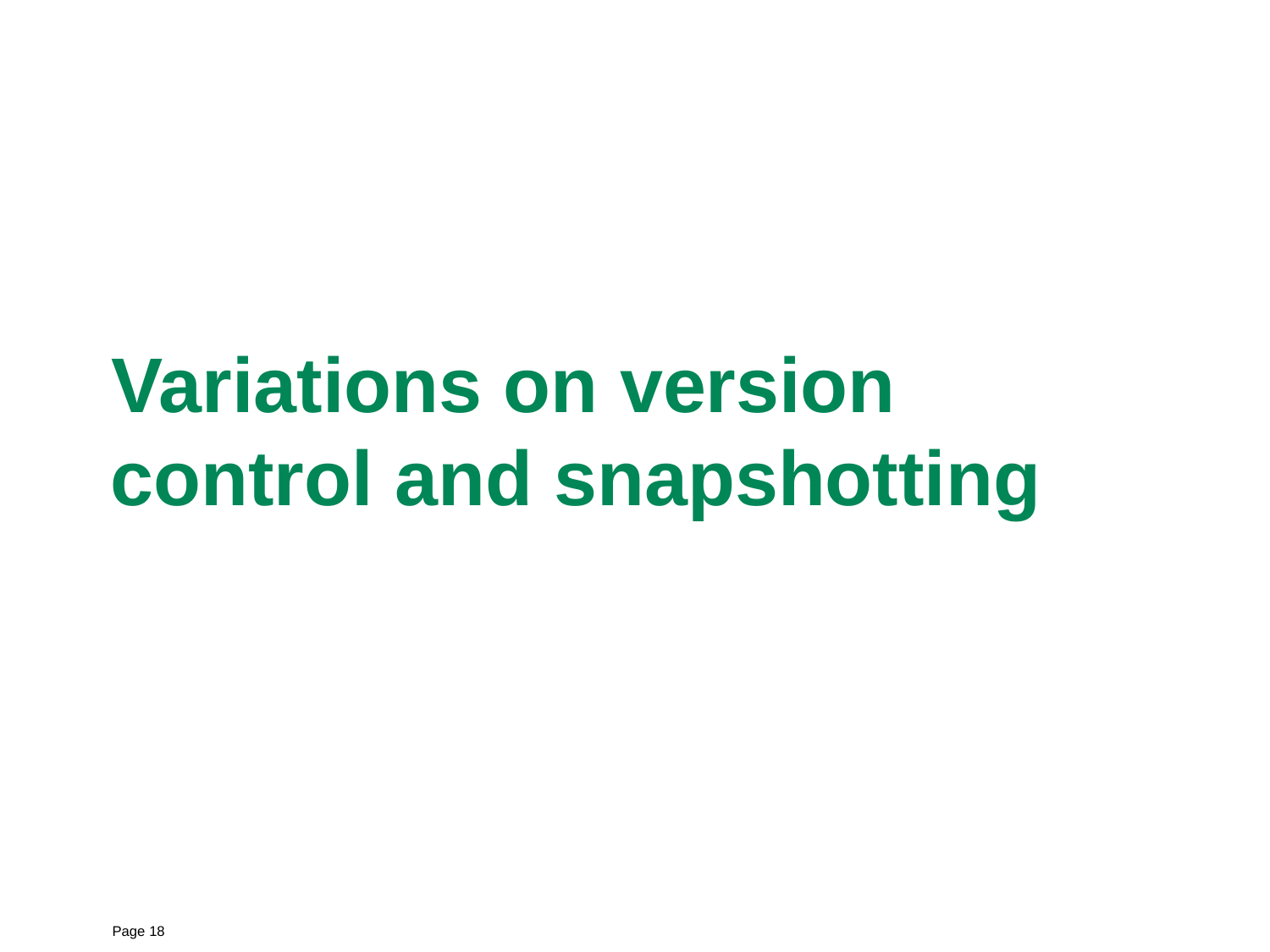

# Variations on version control and snapshotting

Page 18